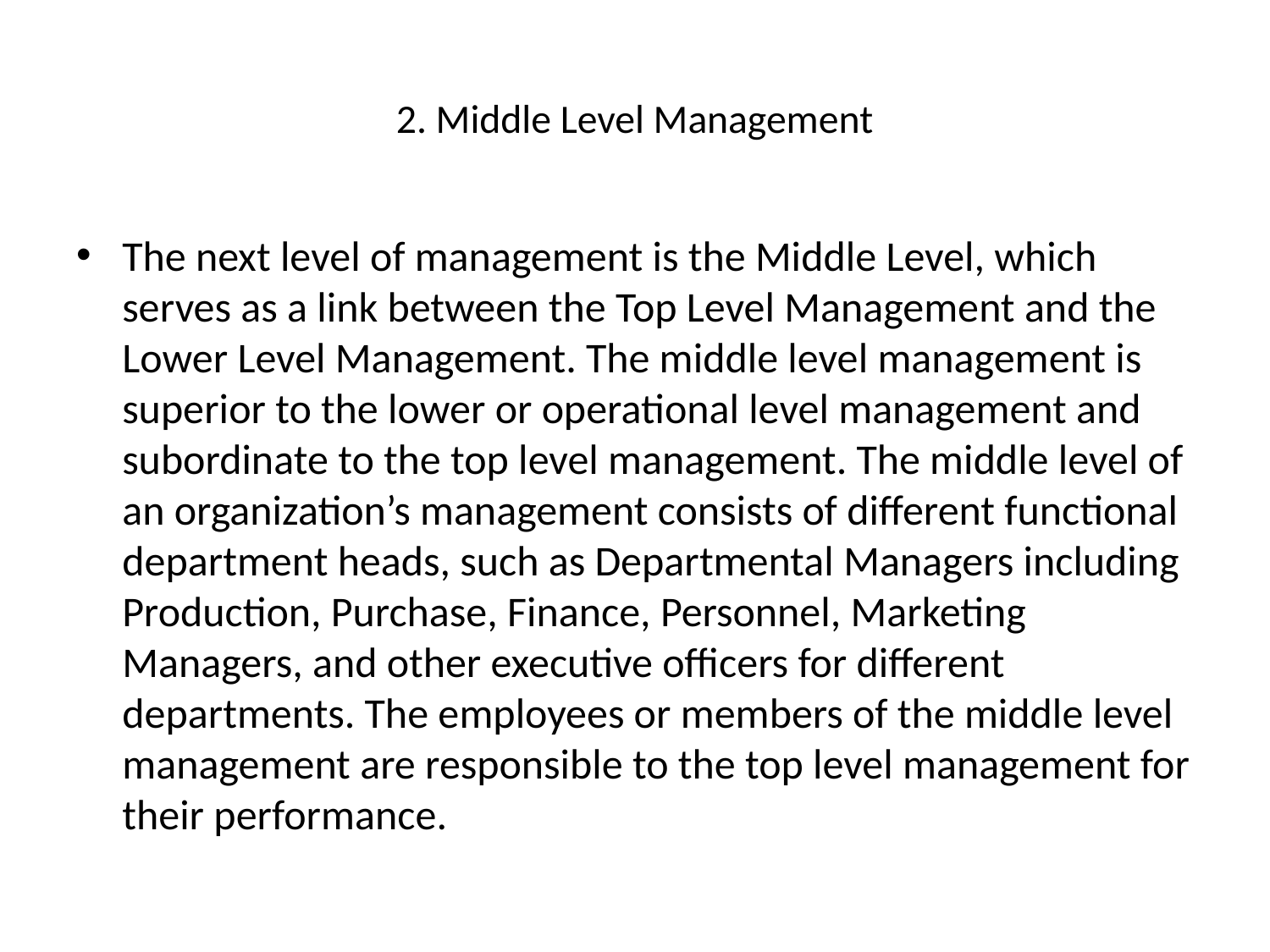

# 2. Middle Level Management
The next level of management is the Middle Level, which serves as a link between the Top Level Management and the Lower Level Management. The middle level management is superior to the lower or operational level management and subordinate to the top level management. The middle level of an organization’s management consists of different functional department heads, such as Departmental Managers including Production, Purchase, Finance, Personnel, Marketing Managers, and other executive officers for different departments. The employees or members of the middle level management are responsible to the top level management for their performance.